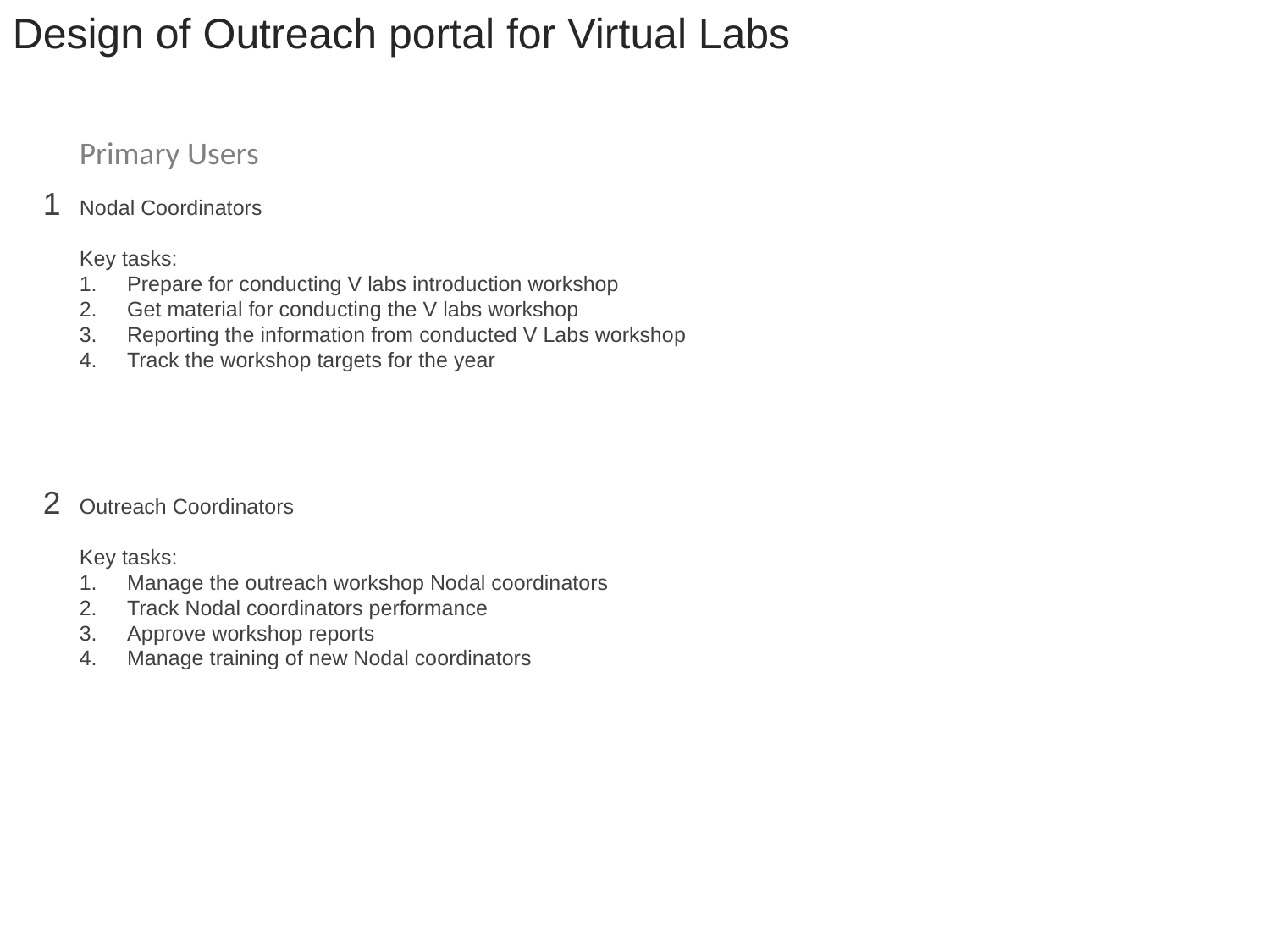

Design of Outreach portal for Virtual Labs
Primary Users
1
Nodal Coordinators

Key tasks:
Prepare for conducting V labs introduction workshop
Get material for conducting the V labs workshop
Reporting the information from conducted V Labs workshop
Track the workshop targets for the year
2
Outreach Coordinators

Key tasks:
Manage the outreach workshop Nodal coordinators
Track Nodal coordinators performance
Approve workshop reports
Manage training of new Nodal coordinators